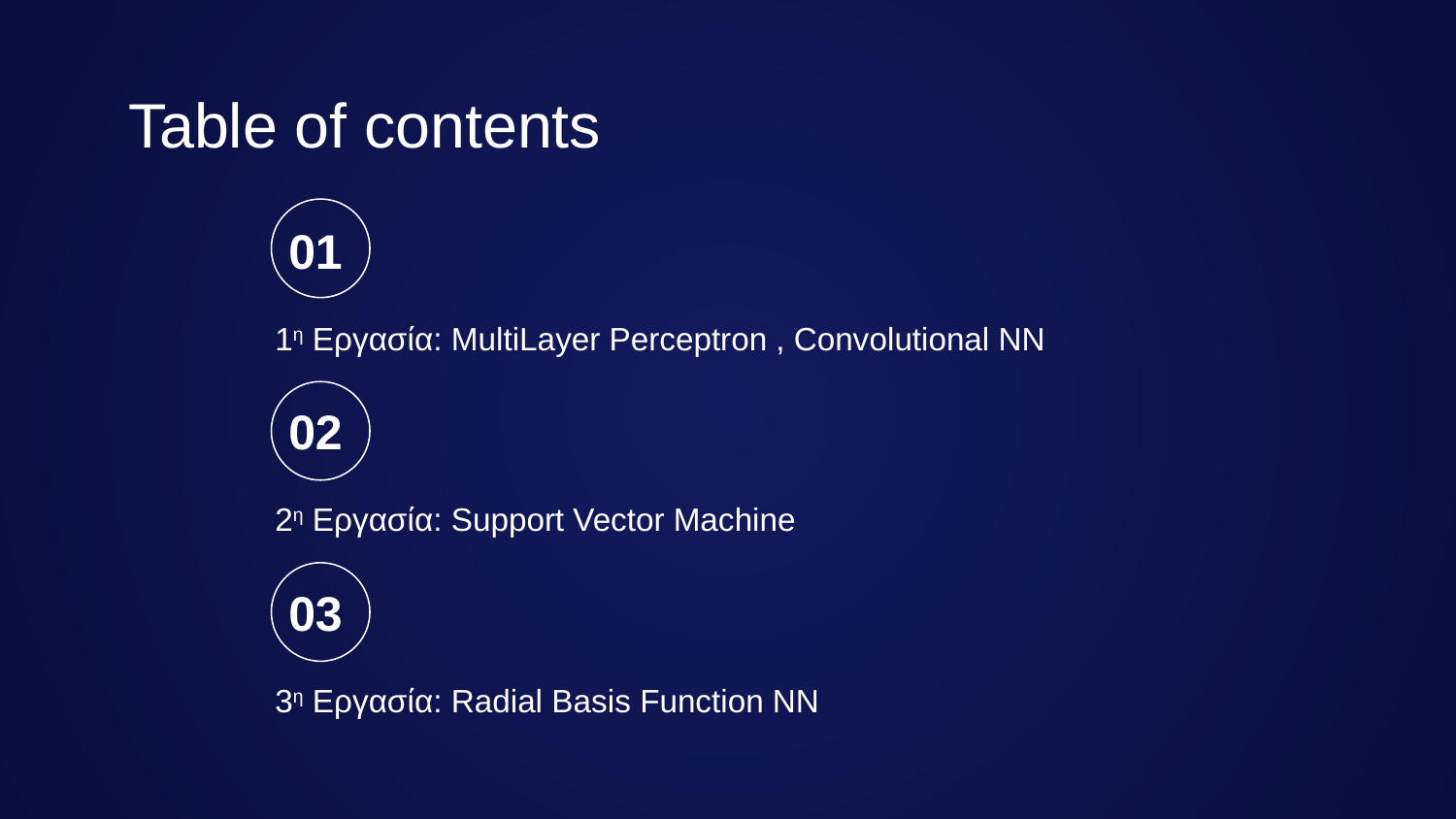

# Table of contents

01
1η Εργασία: MultiLayer Perceptron , Convolutional NN

02
2η Εργασία: Support Vector Machine

03
3η Εργασία: Radial Basis Function NN